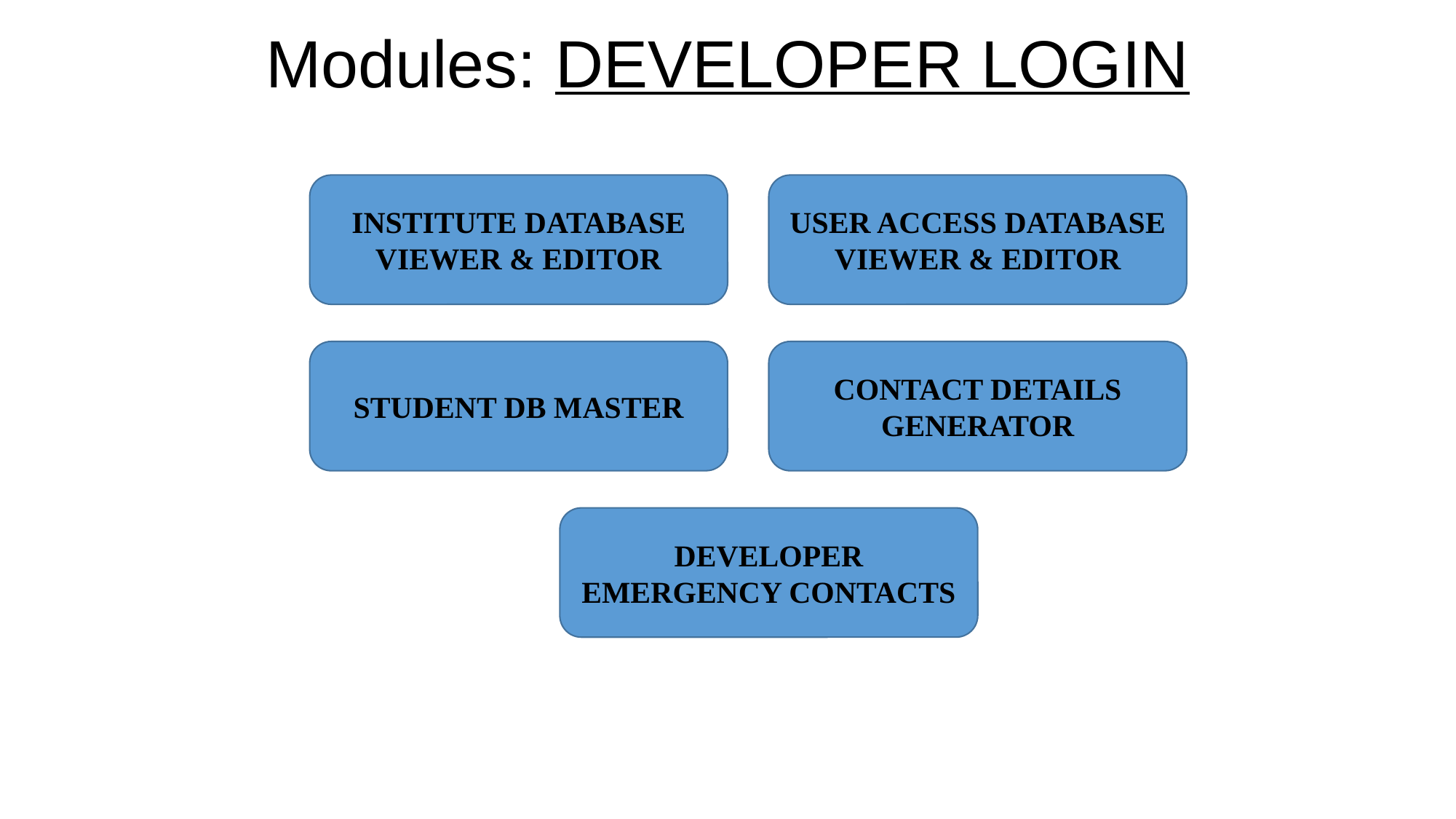

# Modules: DEVELOPER LOGIN
INSTITUTE DATABASE VIEWER & EDITOR
USER ACCESS DATABASE VIEWER & EDITOR
STUDENT DB MASTER
CONTACT DETAILS GENERATOR
DEVELOPER EMERGENCY CONTACTS